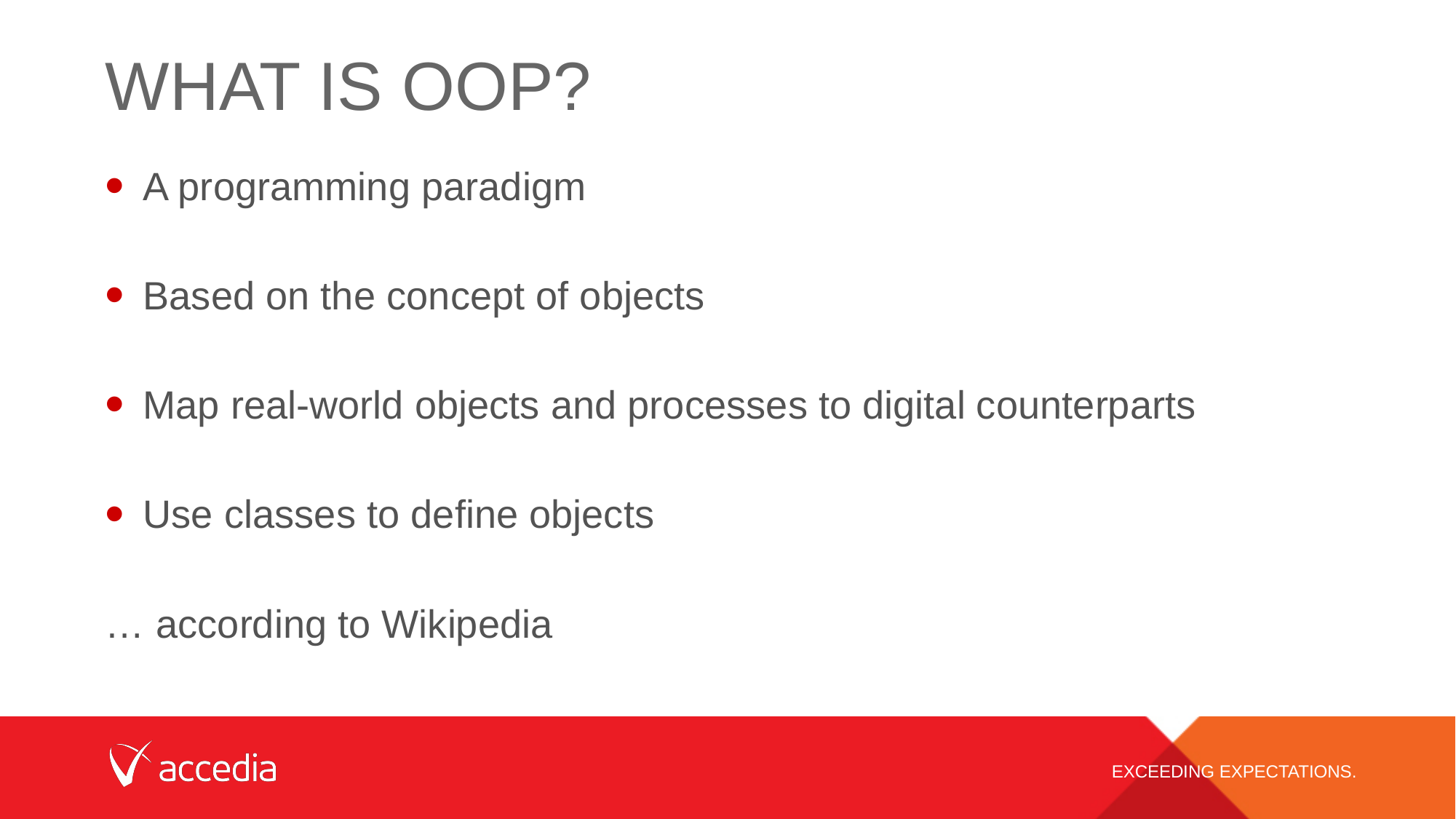

# What is OOP?
A programming paradigm

Based on the concept of objects

Map real-world objects and processes to digital counterparts

Use classes to define objects

… according to Wikipedia